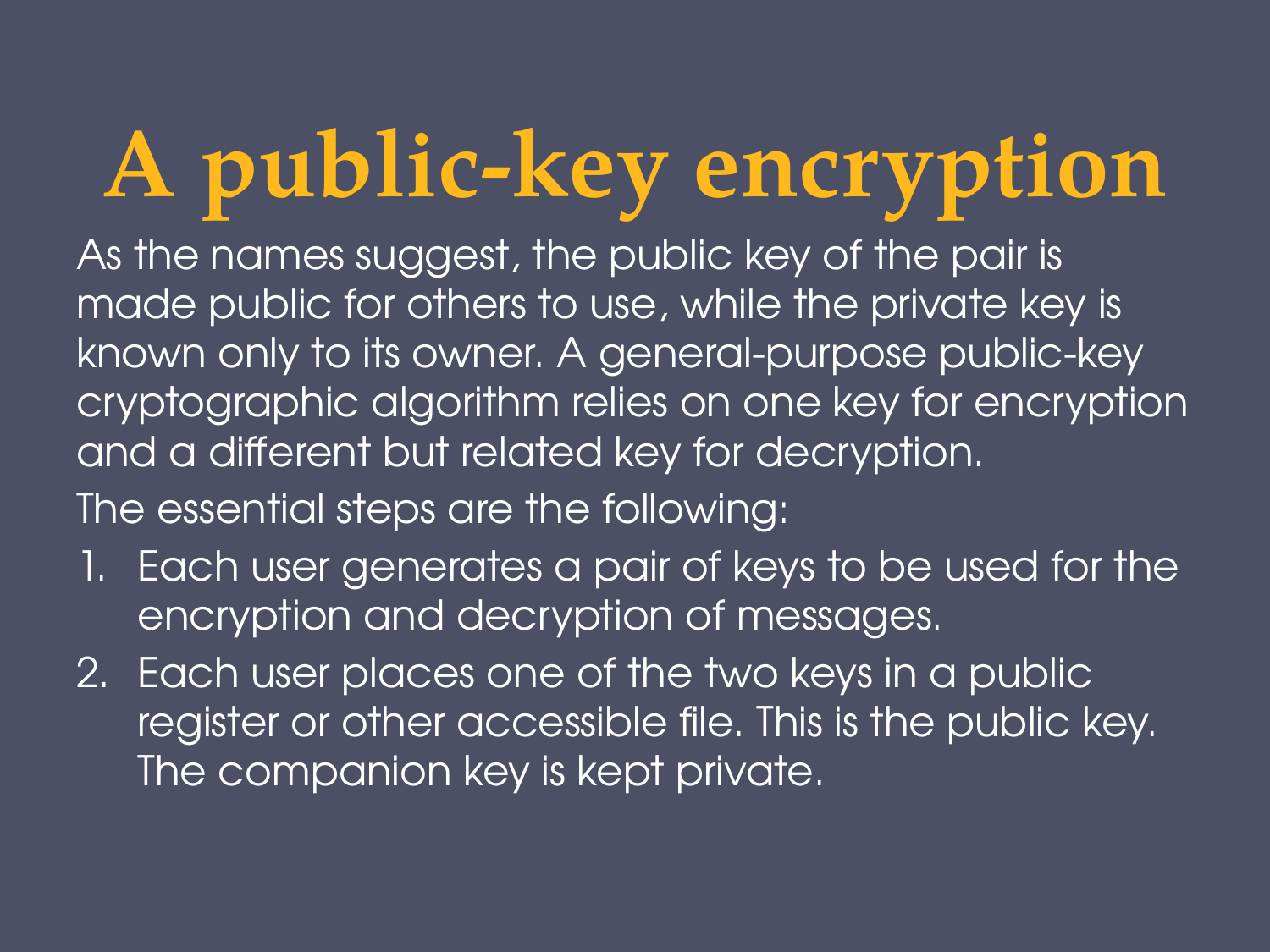

# A public-key encryption
As the names suggest, the public key of the pair is made public for others to use, while the private key is known only to its owner. A general-purpose public-key cryptographic algorithm relies on one key for encryption and a different but related key for decryption.
The essential steps are the following:
Each user generates a pair of keys to be used for the encryption and decryption of messages.
Each user places one of the two keys in a public register or other accessible file. This is the public key. The companion key is kept private.